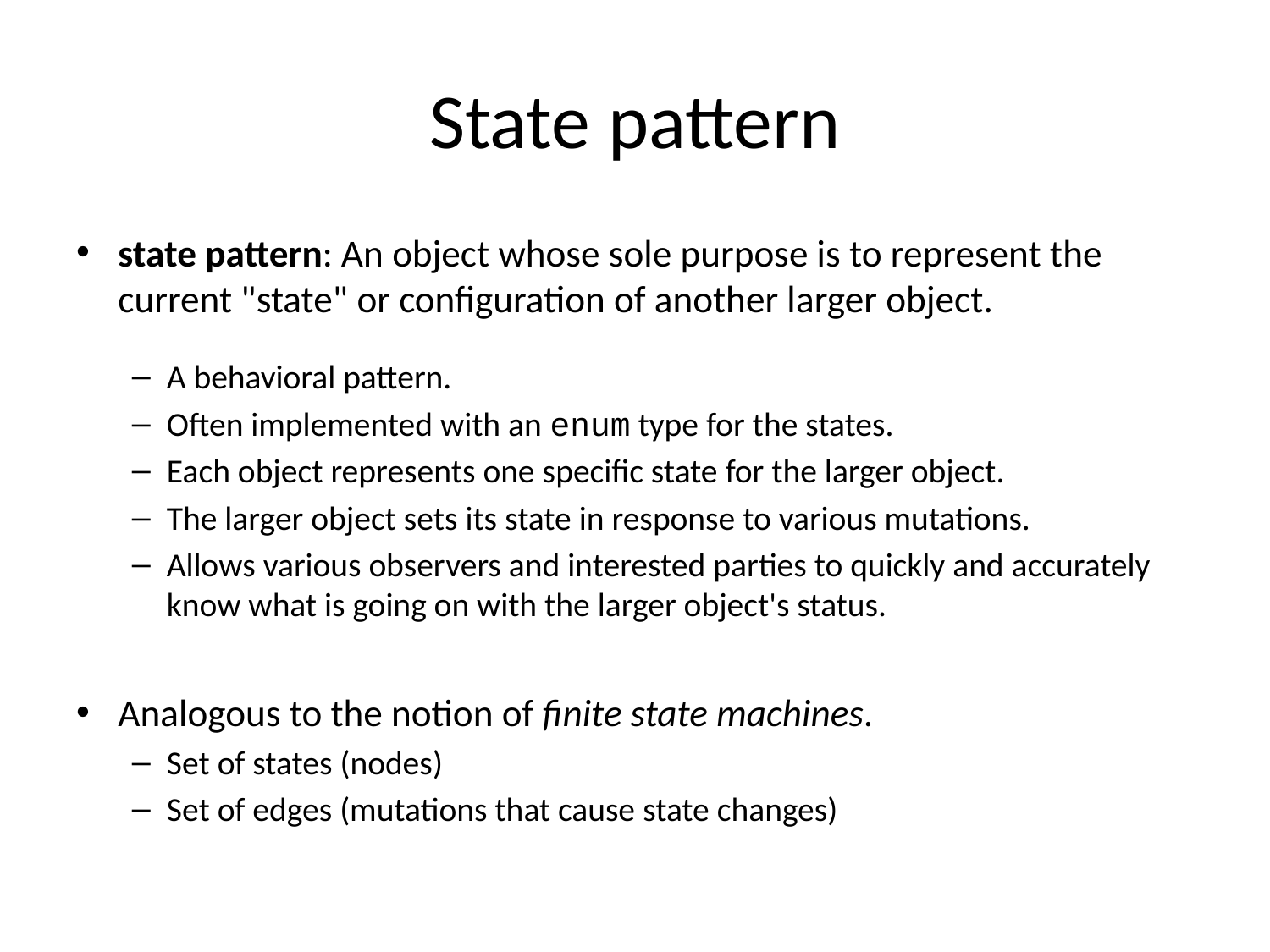

# State pattern
state pattern: An object whose sole purpose is to represent the current "state" or configuration of another larger object.

A behavioral pattern.
Often implemented with an enum type for the states.
Each object represents one specific state for the larger object.
The larger object sets its state in response to various mutations.
Allows various observers and interested parties to quickly and accurately know what is going on with the larger object's status.

Analogous to the notion of finite state machines.
Set of states (nodes)
Set of edges (mutations that cause state changes)